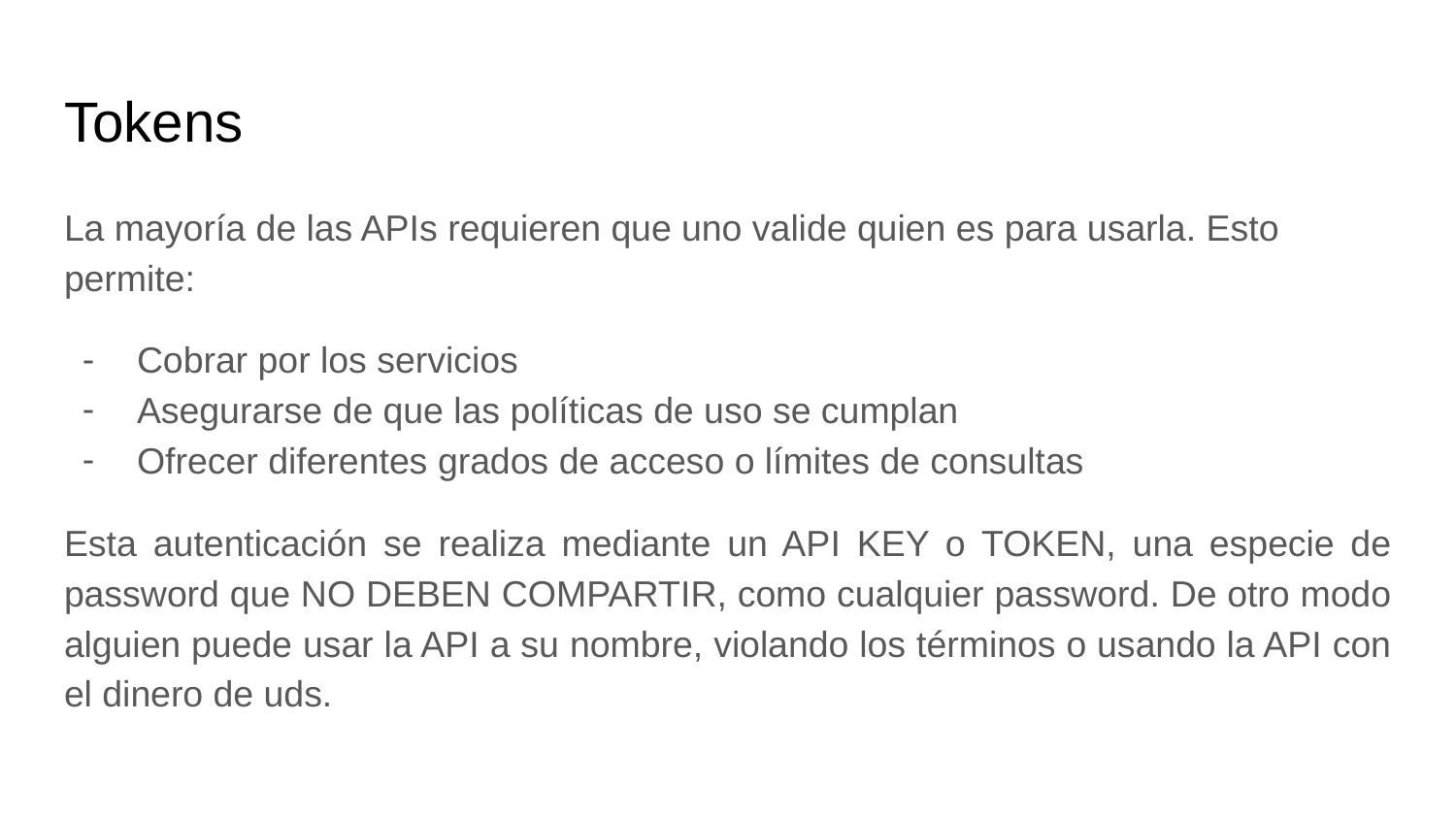

# Tokens
La mayoría de las APIs requieren que uno valide quien es para usarla. Esto permite:
Cobrar por los servicios
Asegurarse de que las políticas de uso se cumplan
Ofrecer diferentes grados de acceso o límites de consultas
Esta autenticación se realiza mediante un API KEY o TOKEN, una especie de password que NO DEBEN COMPARTIR, como cualquier password. De otro modo alguien puede usar la API a su nombre, violando los términos o usando la API con el dinero de uds.